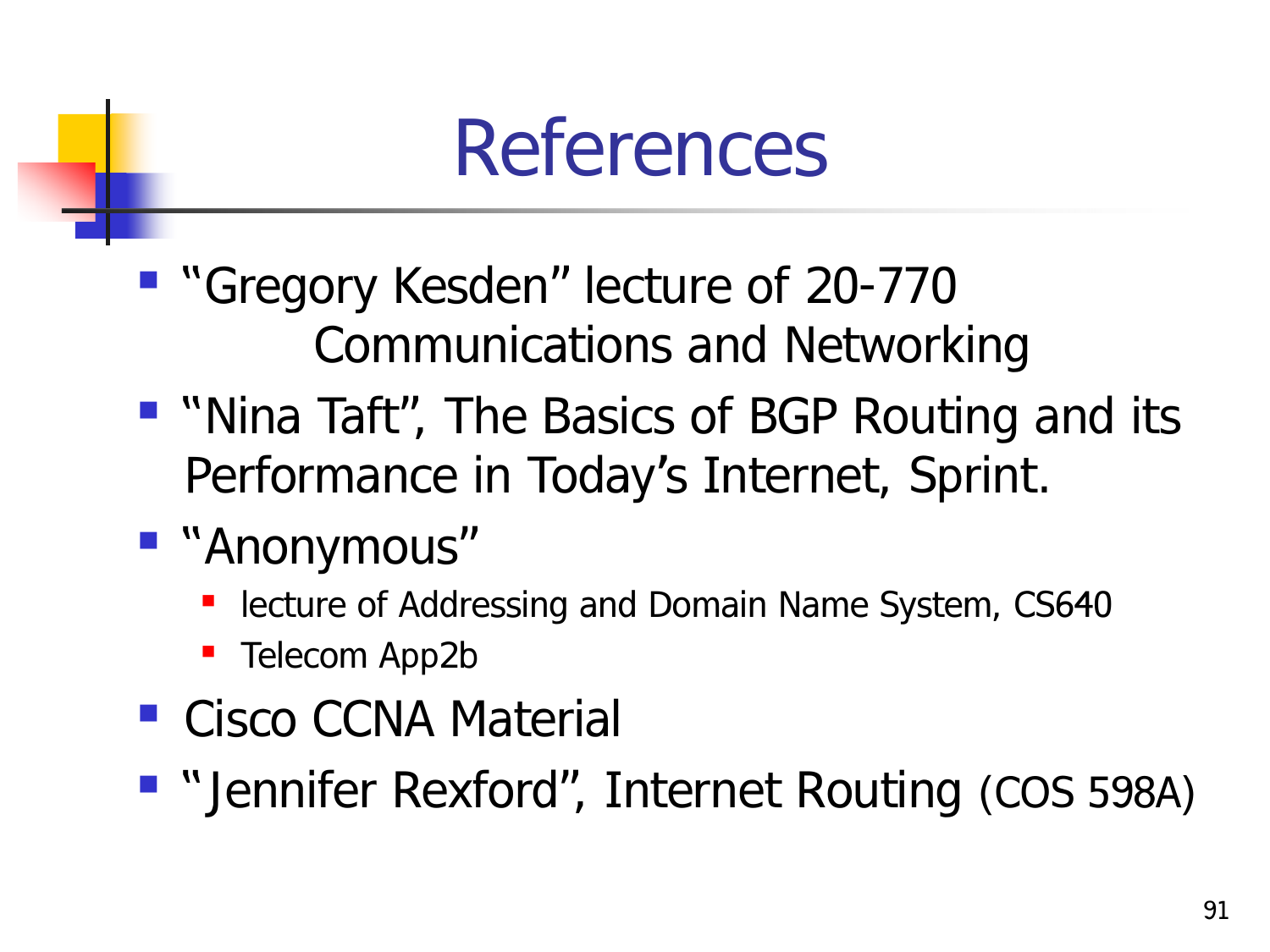

# References
“Gregory Kesden” lecture of 20-770
Communications and Networking
“Nina Taft”, The Basics of BGP Routing and its  Performance in Today’s Internet, Sprint.
“Anonymous”
lecture of Addressing and Domain Name System, CS640
Telecom App2b
Cisco CCNA Material
“Jennifer Rexford”, Internet Routing (COS 598A)
91